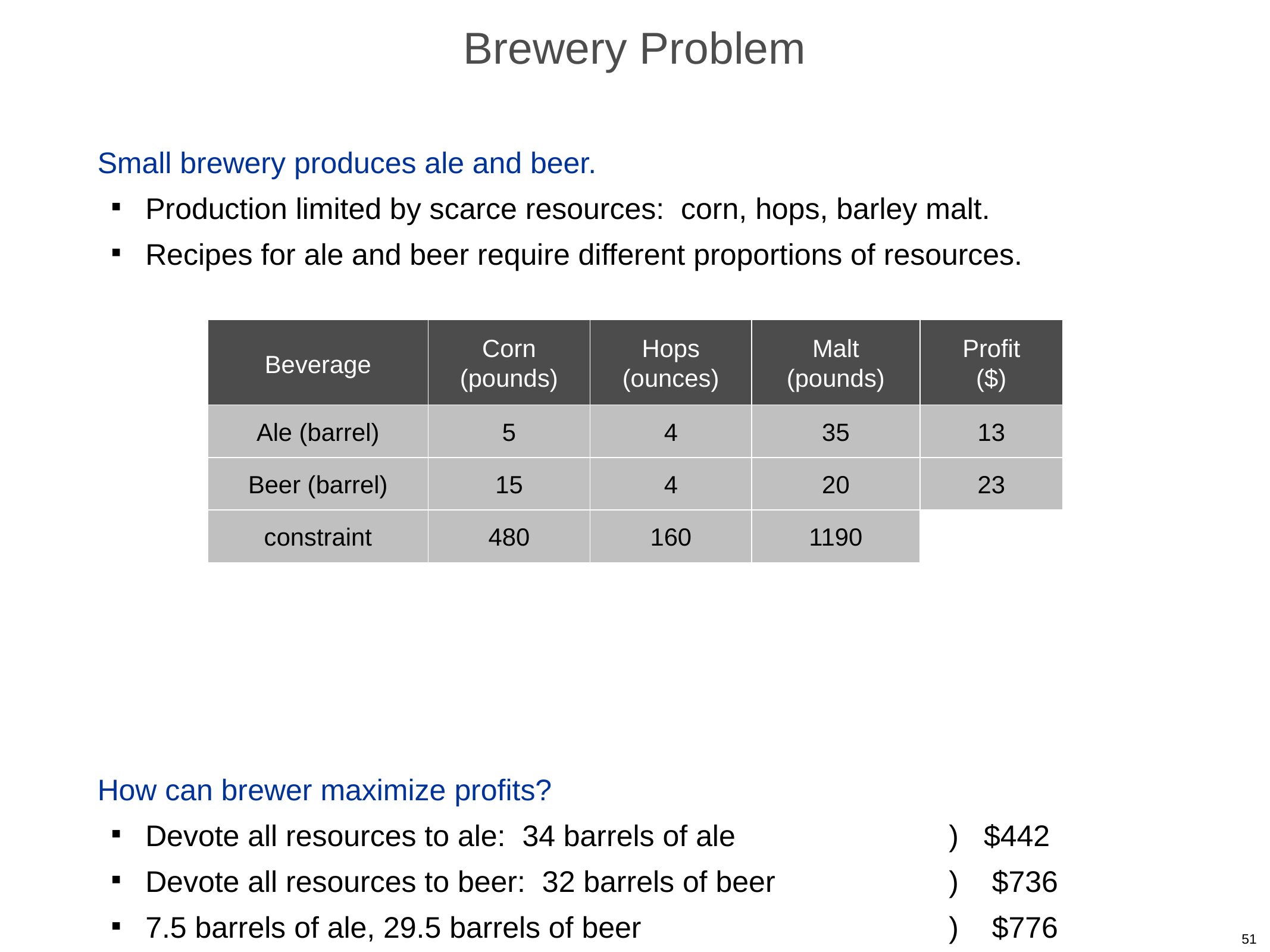

# Brewery Problem
Small brewery produces ale and beer.
Production limited by scarce resources:  corn, hops, barley malt.
Recipes for ale and beer require different proportions of resources.

How can brewer maximize profits?
Devote all resources to ale:  34 barrels of ale		)   $442
Devote all resources to beer:  32 barrels of beer		)    $736
7.5 barrels of ale, 29.5 barrels of beer		)    $776
12 barrels of ale, 28 barrels of beer		)    $800
Beverage
Corn
(pounds)
Hops
(ounces)
Malt
(pounds)
Profit
($)
Ale (barrel)
5
4
35
13
Beer (barrel)
15
4
20
23
constraint
480
160
1190
51